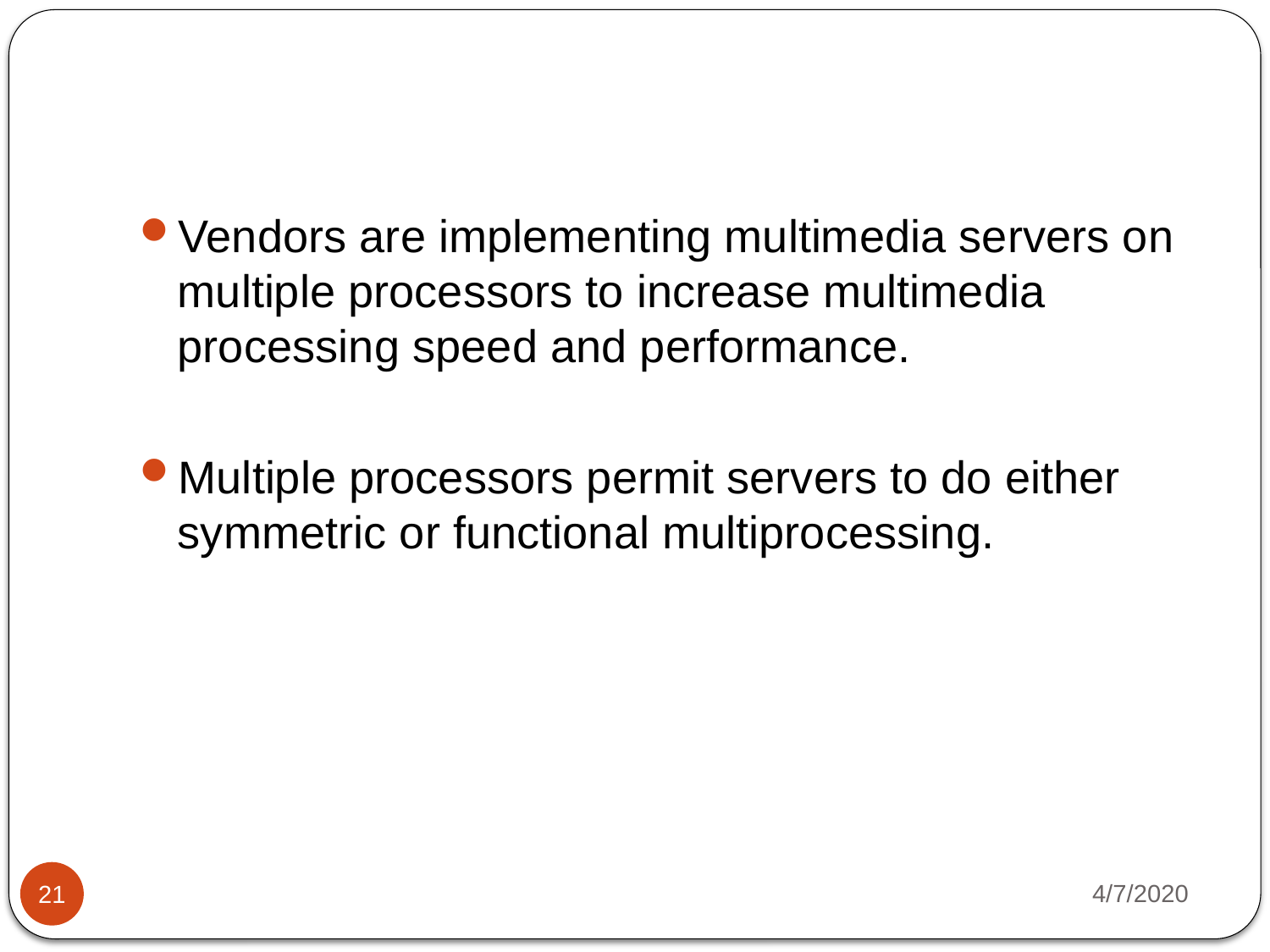

Vendors are implementing multimedia servers on multiple processors to increase multimedia processing speed and performance.

Multiple processors permit servers to do either symmetric or functional multiprocessing.
4/7/2020
21